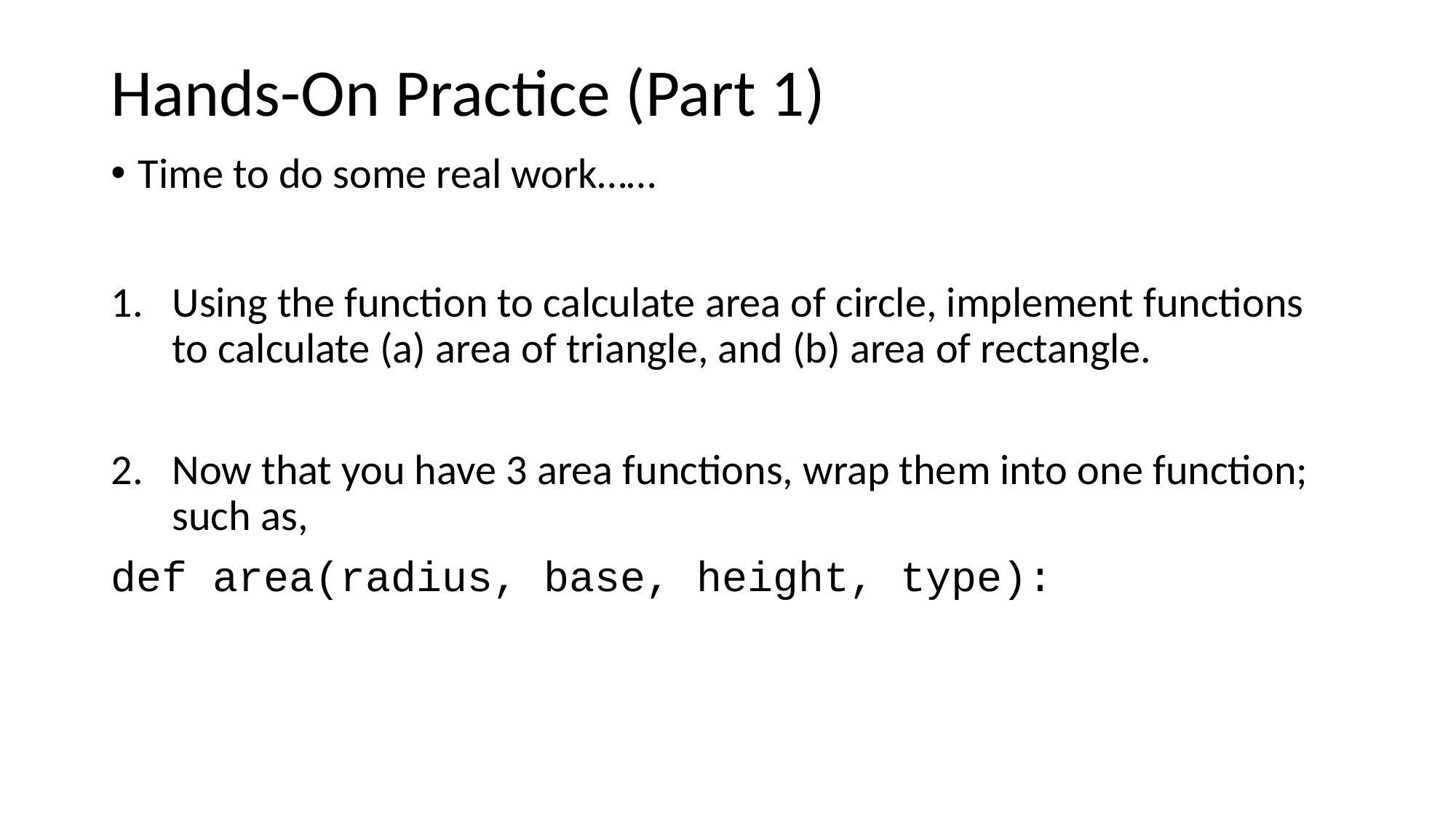

# Hands-On Practice (Part 1)
Time to do some real work……

Using the function to calculate area of circle, implement functions to calculate (a) area of triangle, and (b) area of rectangle.

Now that you have 3 area functions, wrap them into one function; such as,
def area(radius, base, height, type):